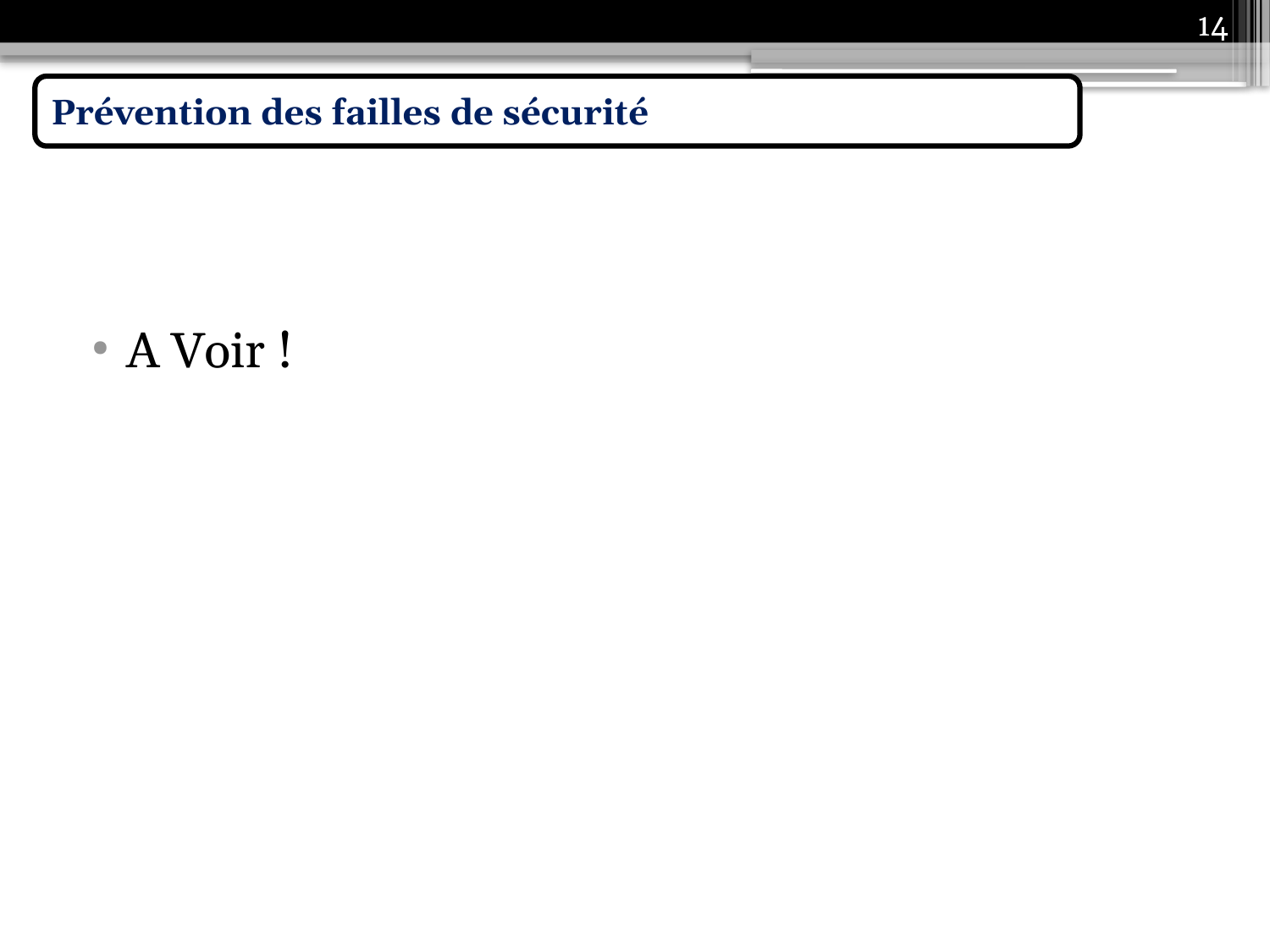

14
Prévention des failles de sécurité
A Voir !